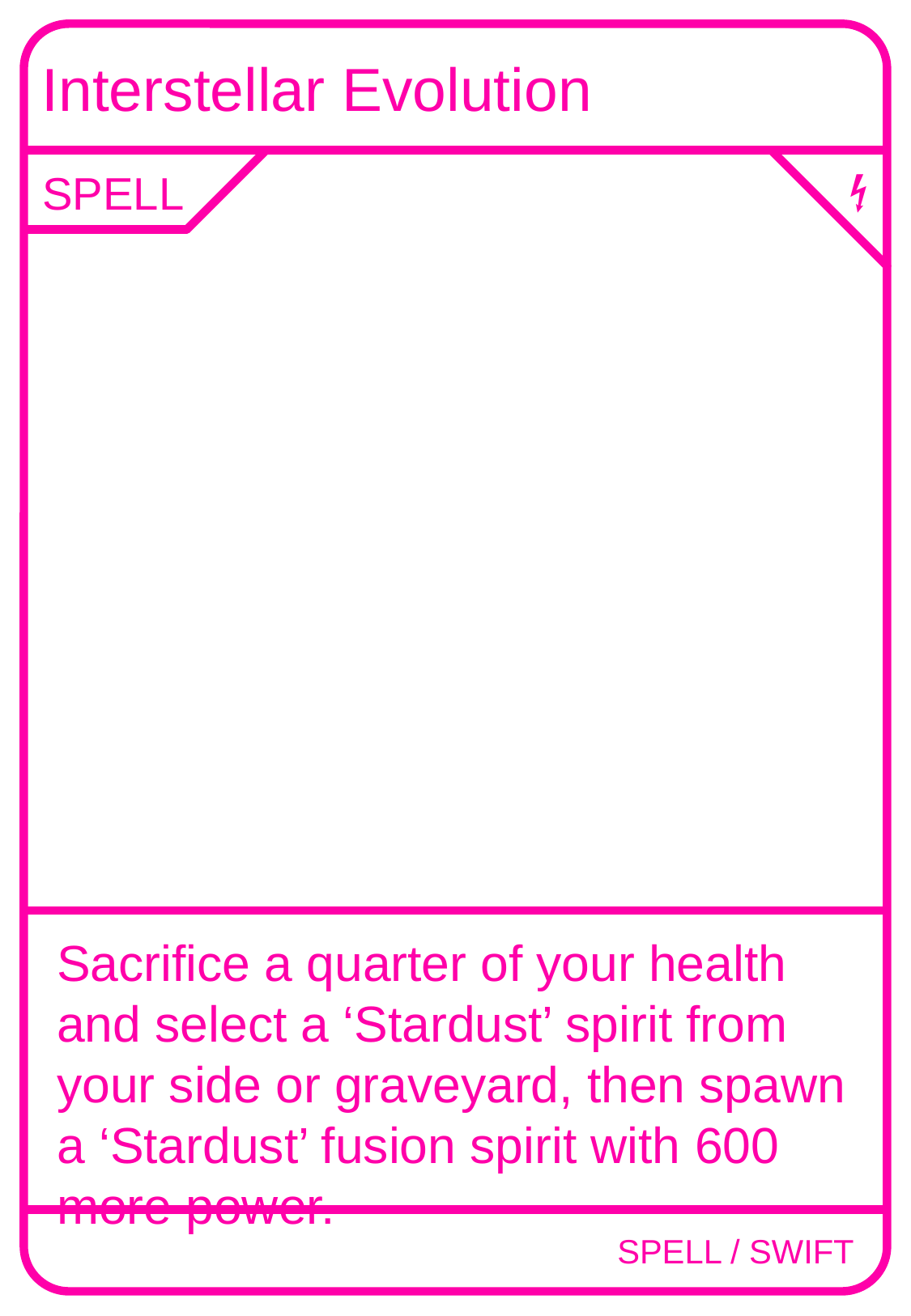

Interstellar Evolution
SPELL
⚡
Sacrifice a quarter of your health and select a ‘Stardust’ spirit from your side or graveyard, then spawn a ‘Stardust’ fusion spirit with 600 more power.
SPELL / SWIFT